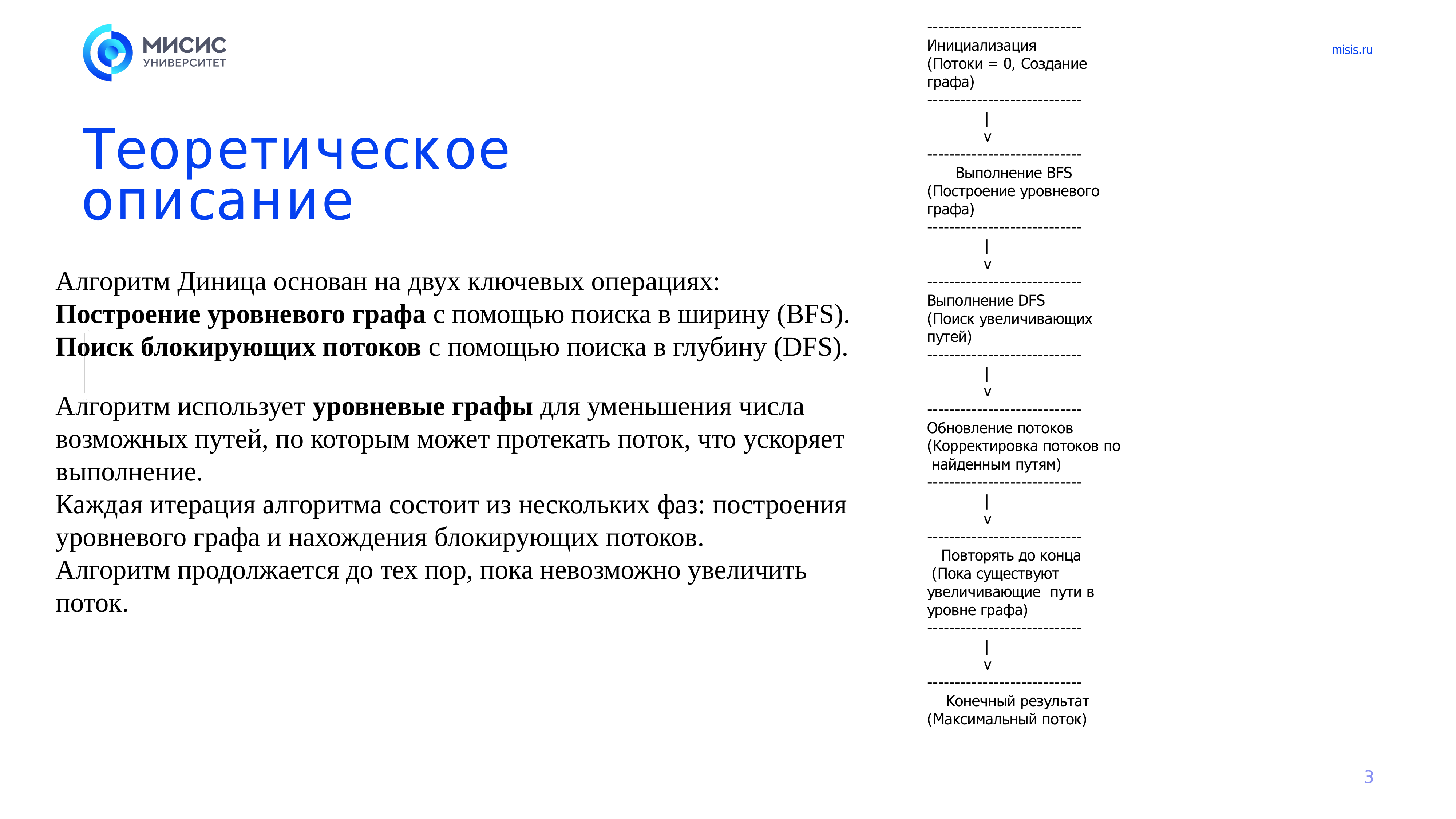

----------------------------       Инициализация
(Потоки = 0, Создание графа)
----------------------------
            |
            v
----------------------------
      Выполнение BFS        (Построение уровневого графа)
----------------------------
            |
            v
----------------------------    Выполнение DFS
(Поиск увеличивающих путей)
----------------------------
            |
            v
----------------------------Обновление потоков        (Корректировка потоков по
 найденным путям)
----------------------------
            |
            v
----------------------------
   Повторять до конца
 (Пока существуют увеличивающие  пути в уровне графа)
----------------------------
            |
            v
----------------------------
    Конечный результат     (Максимальный поток)
# Теоретическое описание
Алгоритм Диница основан на двух ключевых операциях:
Построение уровневого графа с помощью поиска в ширину (BFS).
Поиск блокирующих потоков с помощью поиска в глубину (DFS).
Алгоритм использует уровневые графы для уменьшения числа возможных путей, по которым может протекать поток, что ускоряет выполнение.
Каждая итерация алгоритма состоит из нескольких фаз: построения уровневого графа и нахождения блокирующих потоков.
Алгоритм продолжается до тех пор, пока невозможно увеличить поток.
3